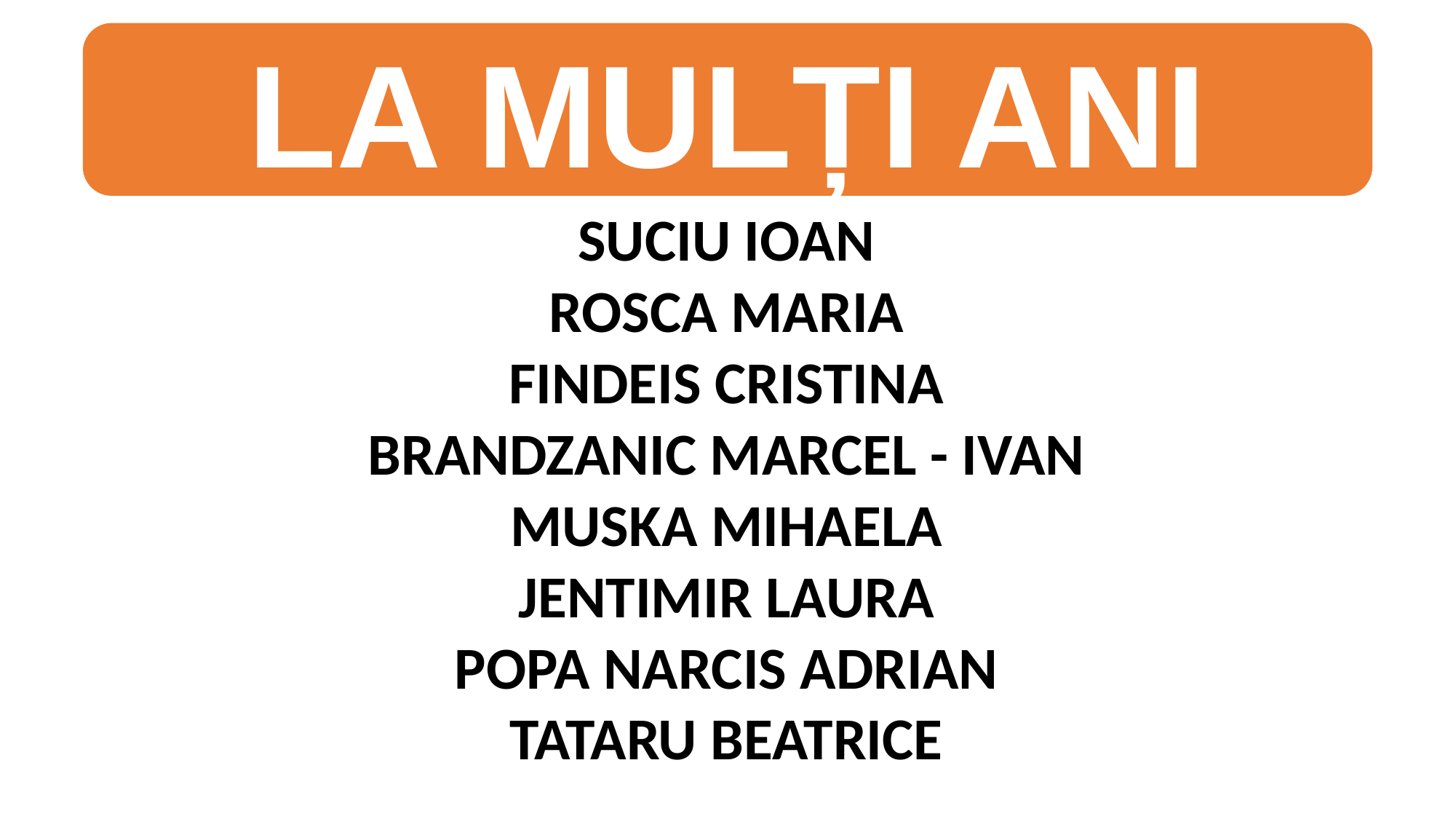

LA MULȚI ANI
SUCIU IOAN
ROSCA MARIA
FINDEIS CRISTINA
BRANDZANIC MARCEL - IVAN
MUSKA MIHAELA
JENTIMIR LAURA
POPA NARCIS ADRIAN
TATARU BEATRICE